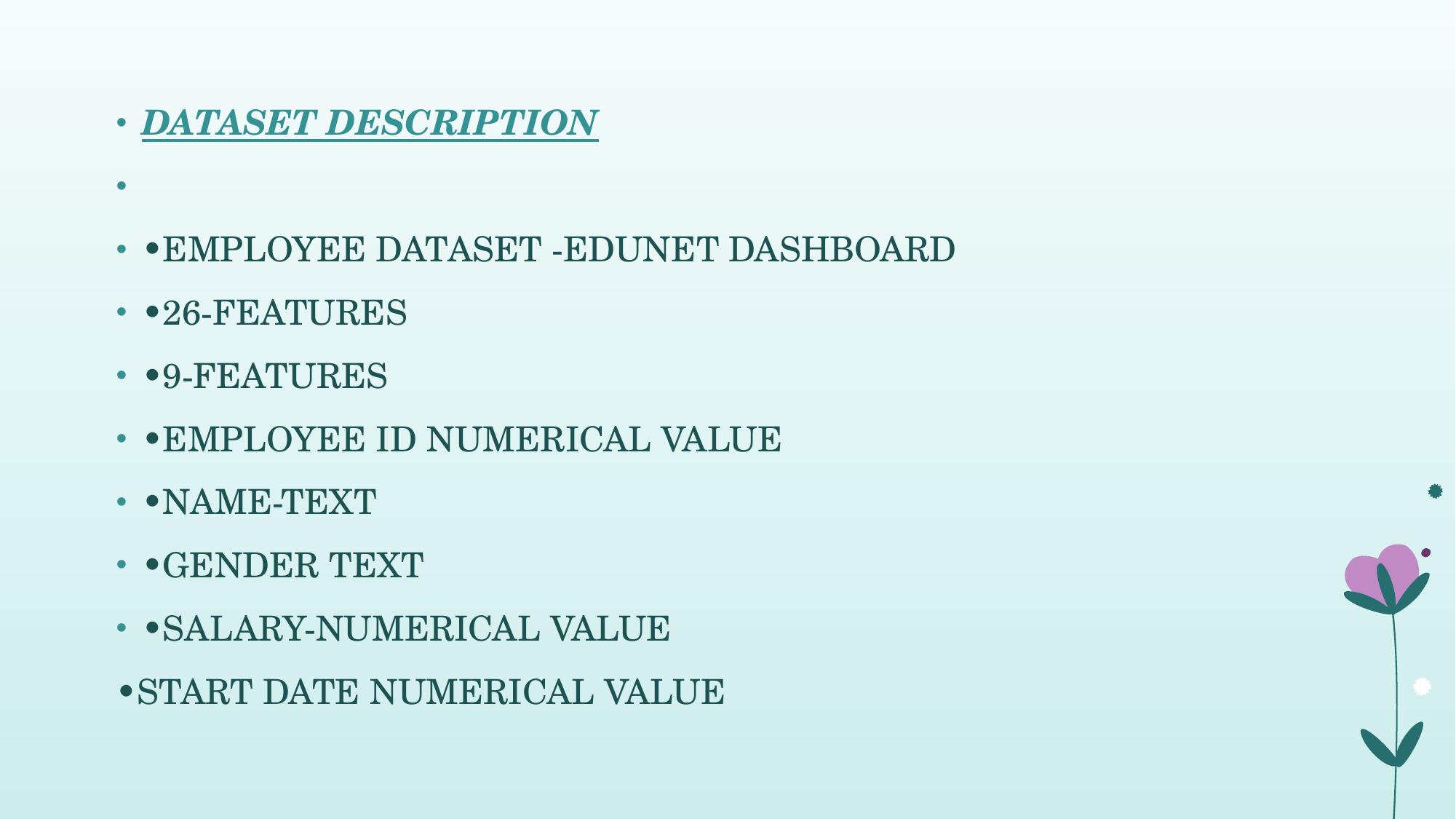

DATASET DESCRIPTION

•EMPLOYEE DATASET -EDUNET DASHBOARD
•26-FEATURES
•9-FEATURES
•EMPLOYEE ID NUMERICAL VALUE
•NAME-TEXT
•GENDER TEXT
•SALARY-NUMERICAL VALUE
•START DATE NUMERICAL VALUE